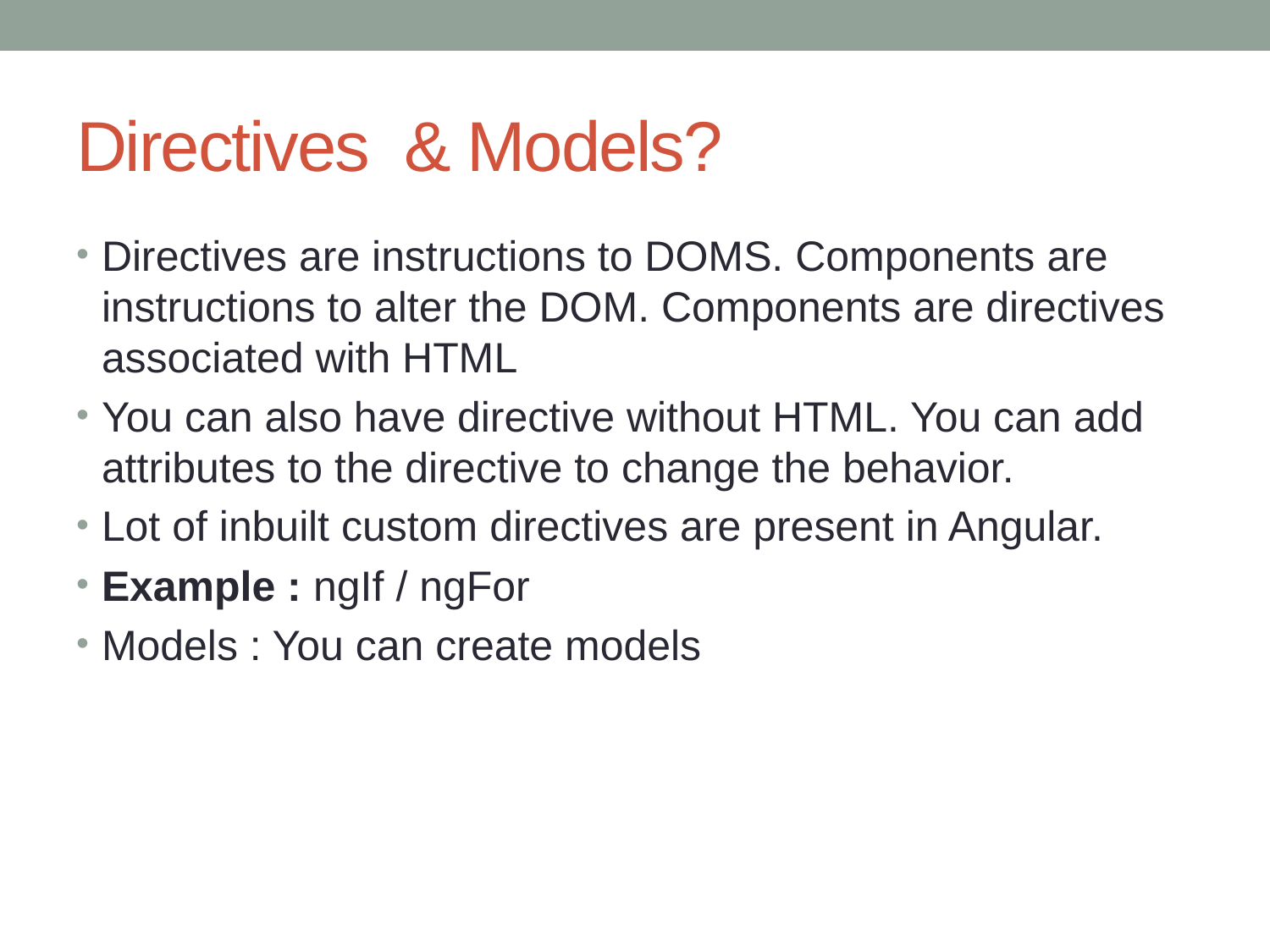

# Directives  & Models?
Directives are instructions to DOMS. Components are instructions to alter the DOM. Components are directives associated with HTML
You can also have directive without HTML. You can add attributes to the directive to change the behavior.
Lot of inbuilt custom directives are present in Angular.
Example : ngIf / ngFor
Models : You can create models